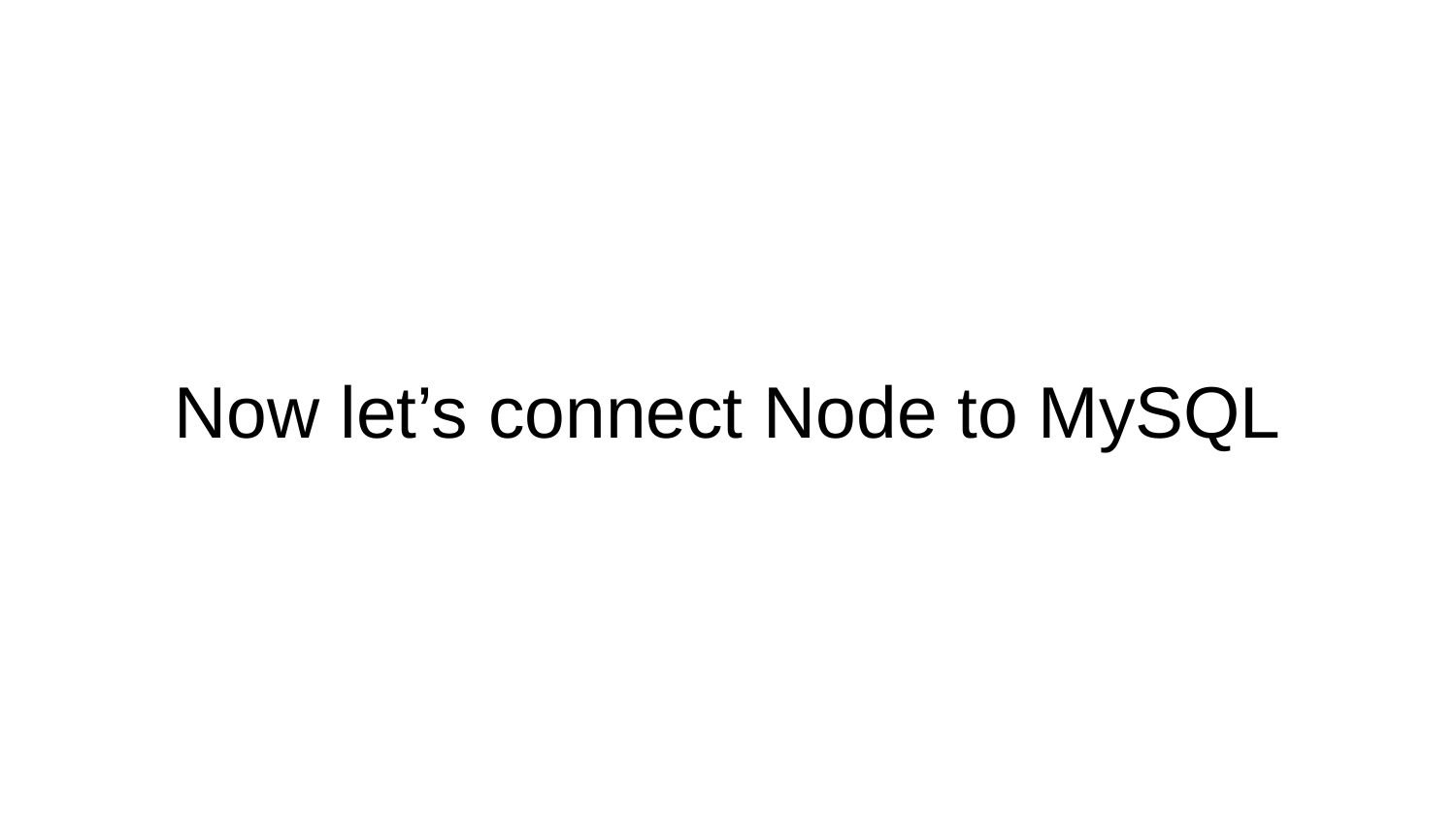

# Now let’s connect Node to MySQL